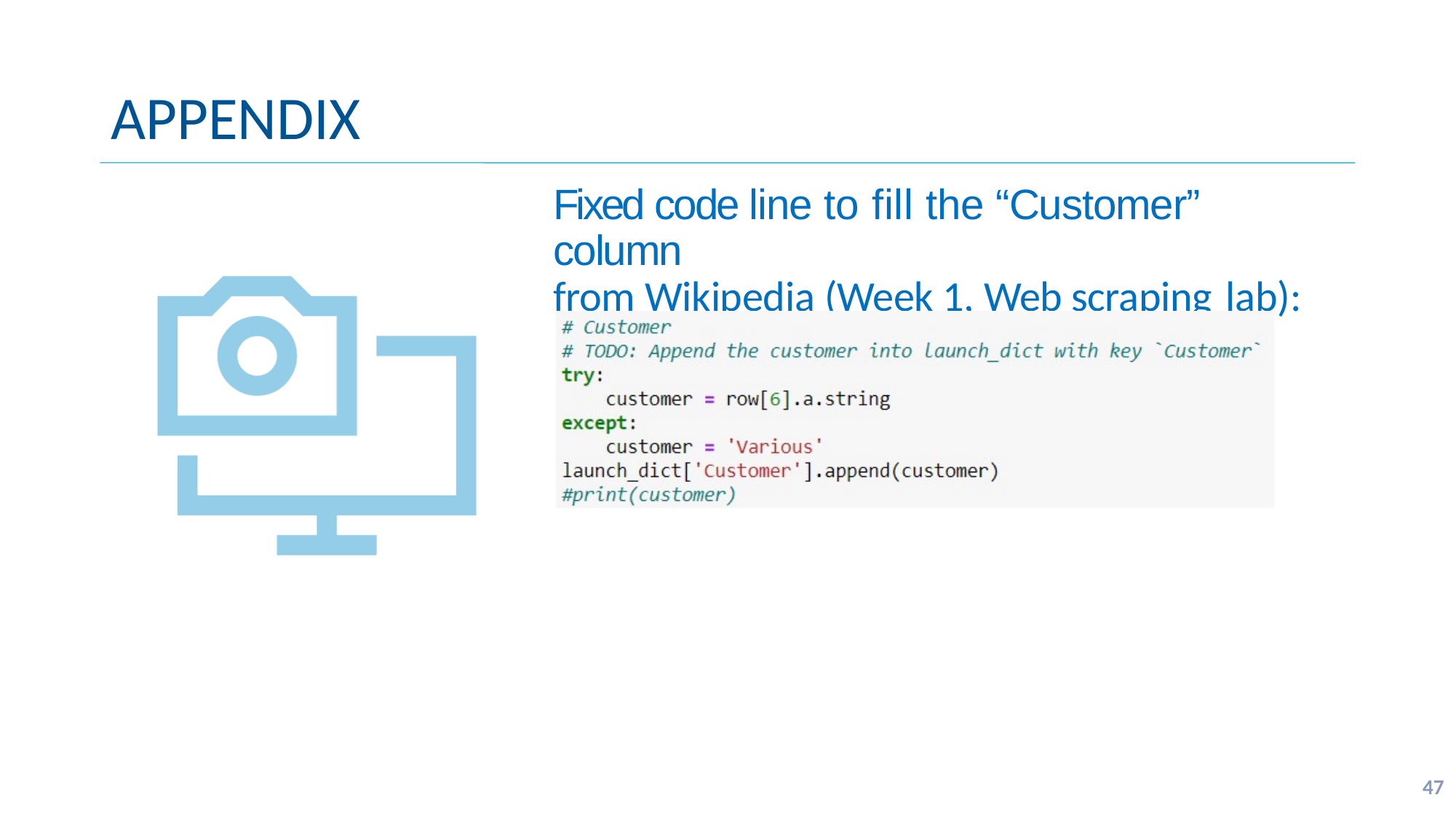

# APPENDIX

Fixed code line to fill the “Customer” column
from Wikipedia (Week 1, Web scraping lab):

47